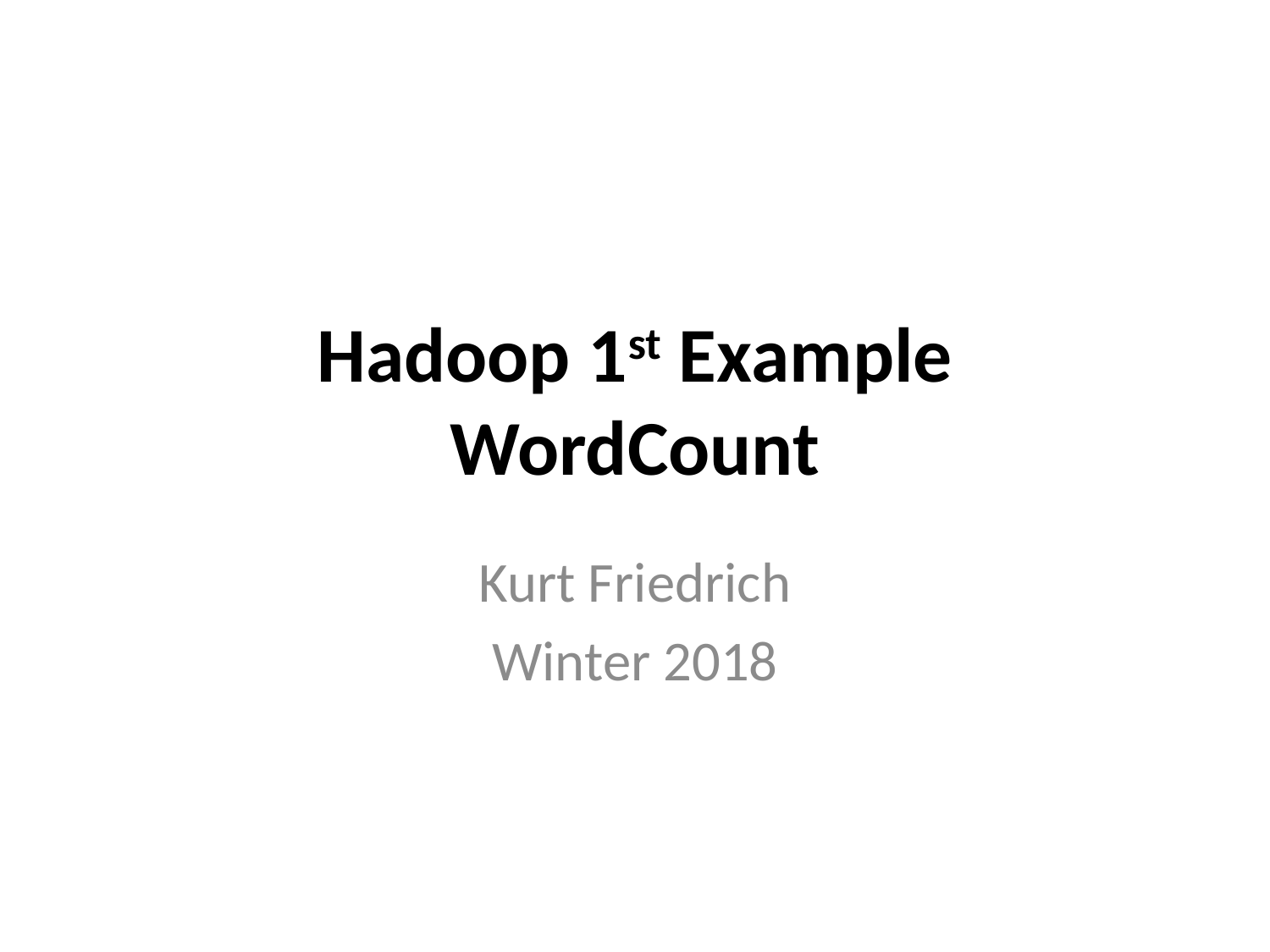

# Hadoop 1st Example WordCount
Kurt Friedrich
Winter 2018